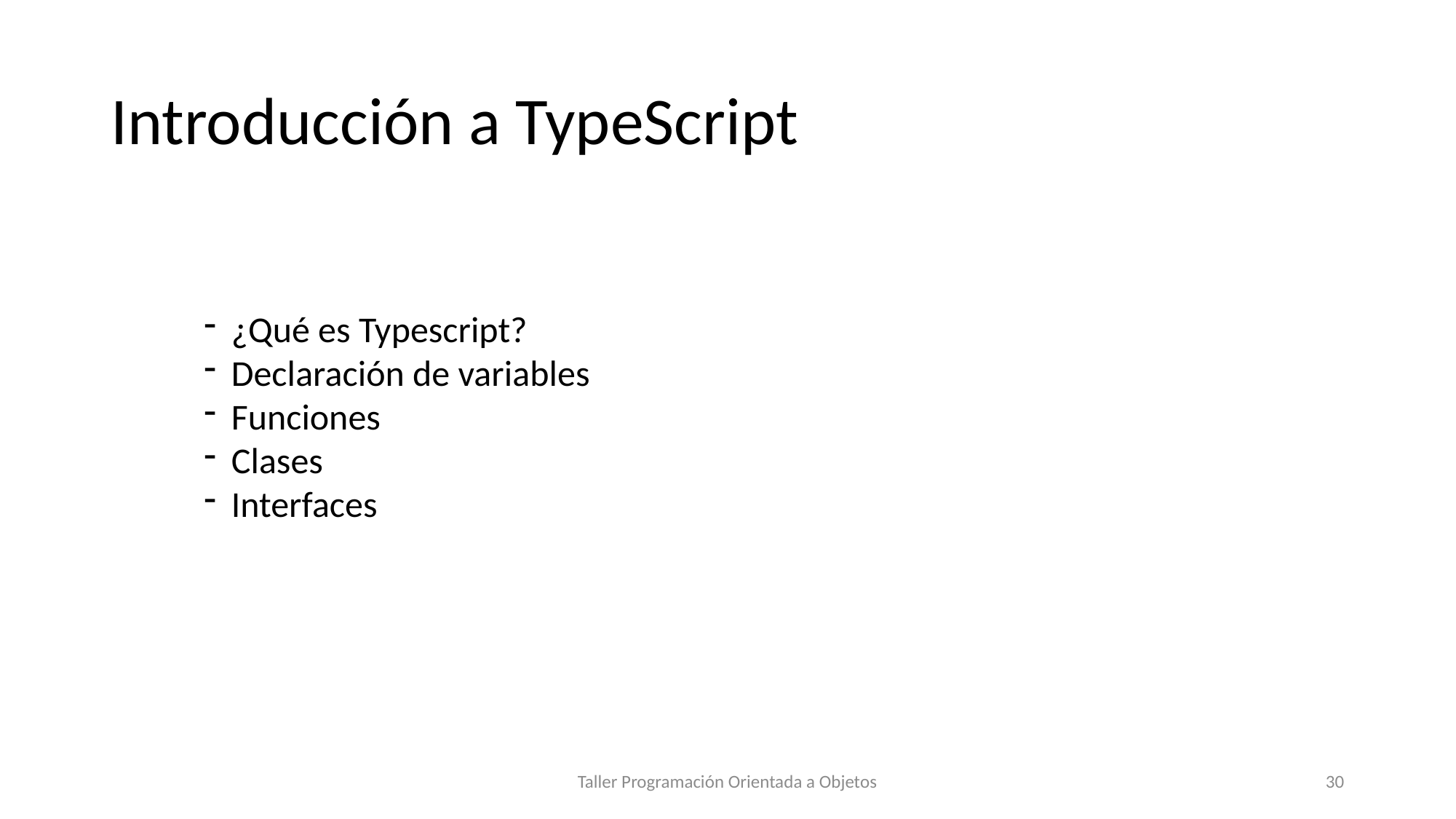

# Introducción a TypeScript
¿Qué es Typescript?
Declaración de variables
Funciones
Clases
Interfaces

Taller Programación Orientada a Objetos
30